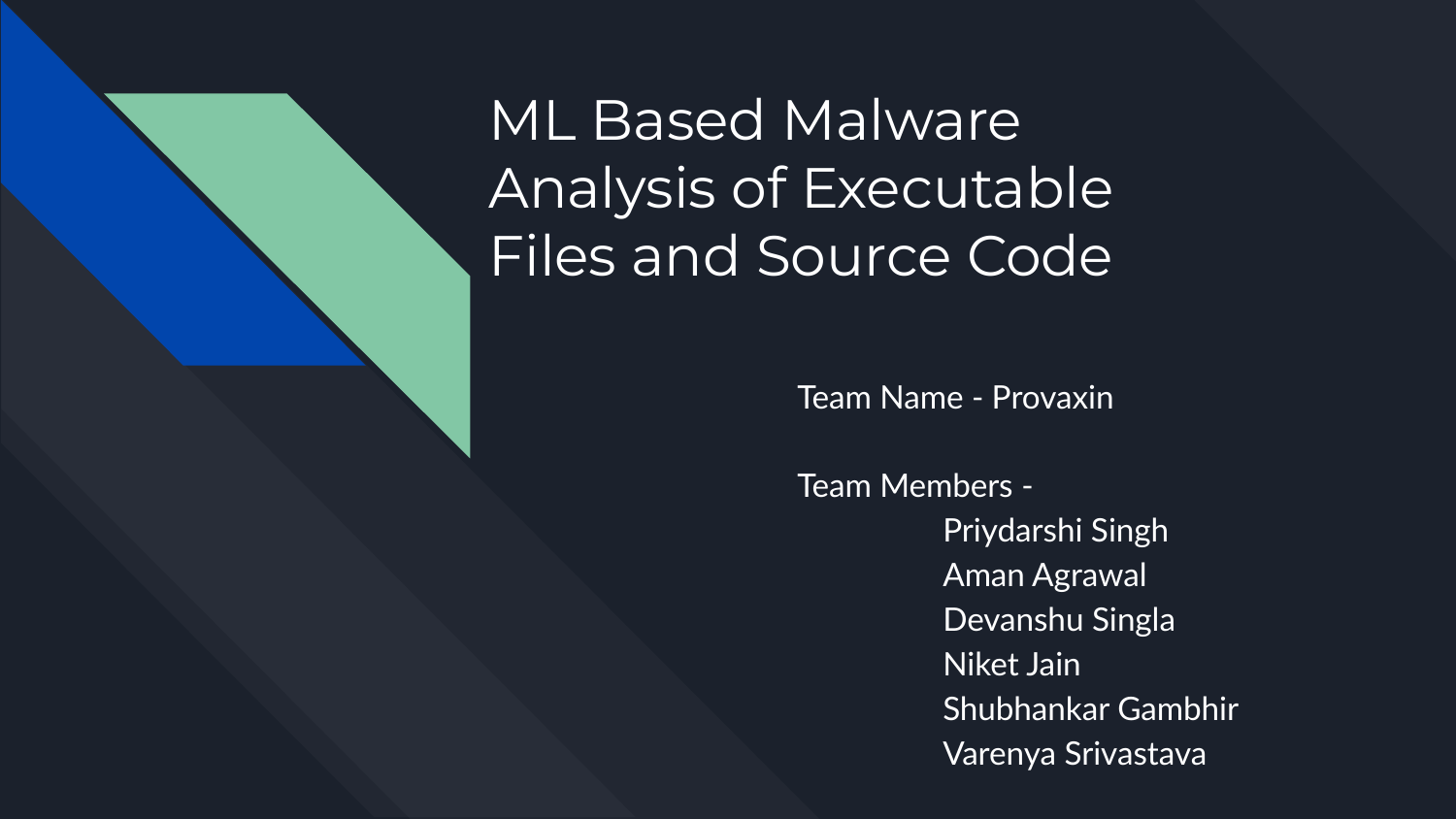

# ML Based Malware Analysis of Executable Files and Source Code
Team Name - Provaxin
Team Members -
	Priydarshi Singh
	Aman Agrawal
	Devanshu Singla
	Niket Jain
	Shubhankar Gambhir
	Varenya Srivastava